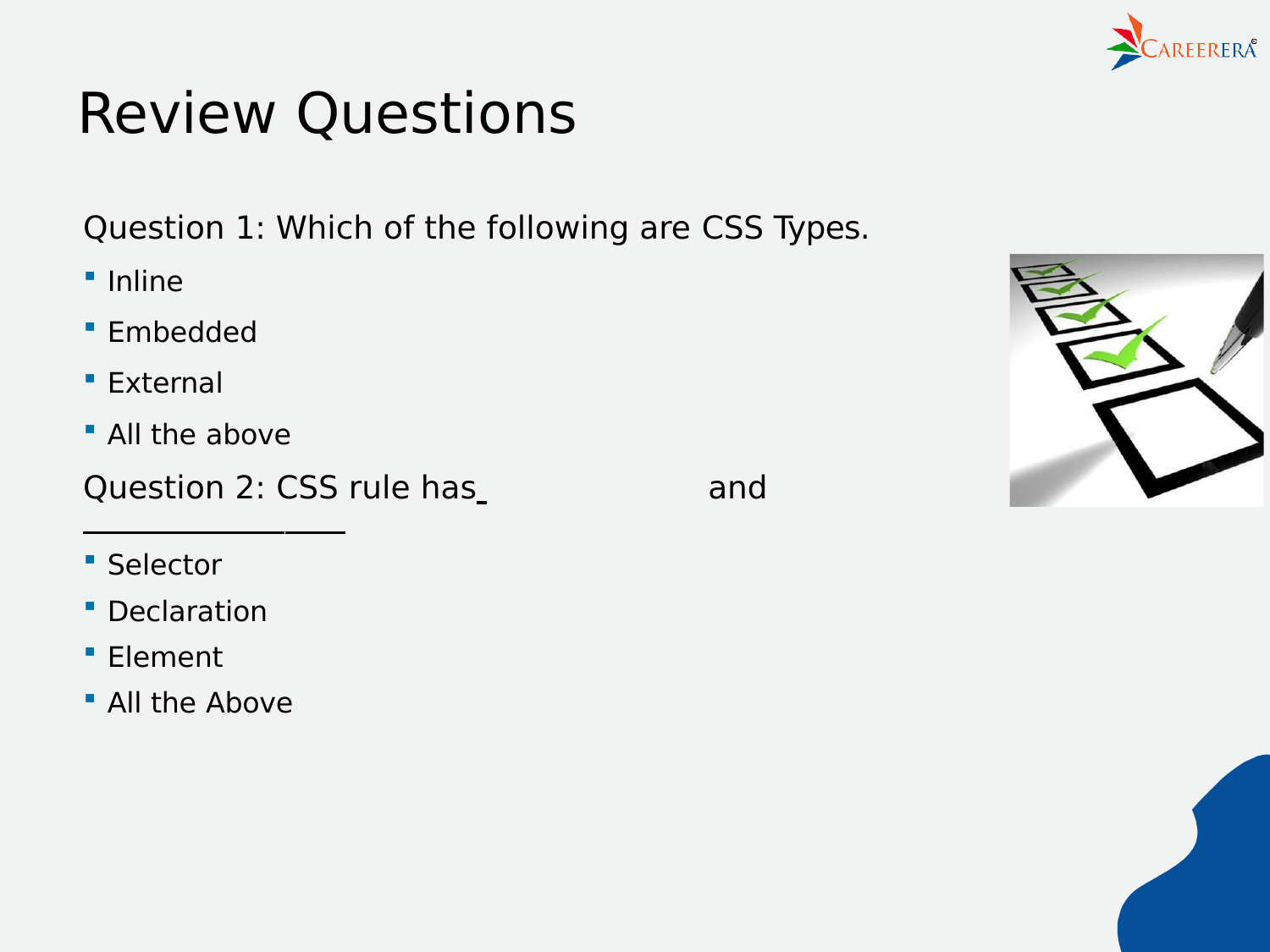

R
# Review Questions
Question 1: Which of the following are CSS Types.
Inline
Embedded
External
All the above
Question 2: CSS rule has 	and

Selector
Declaration
Element
All the Above